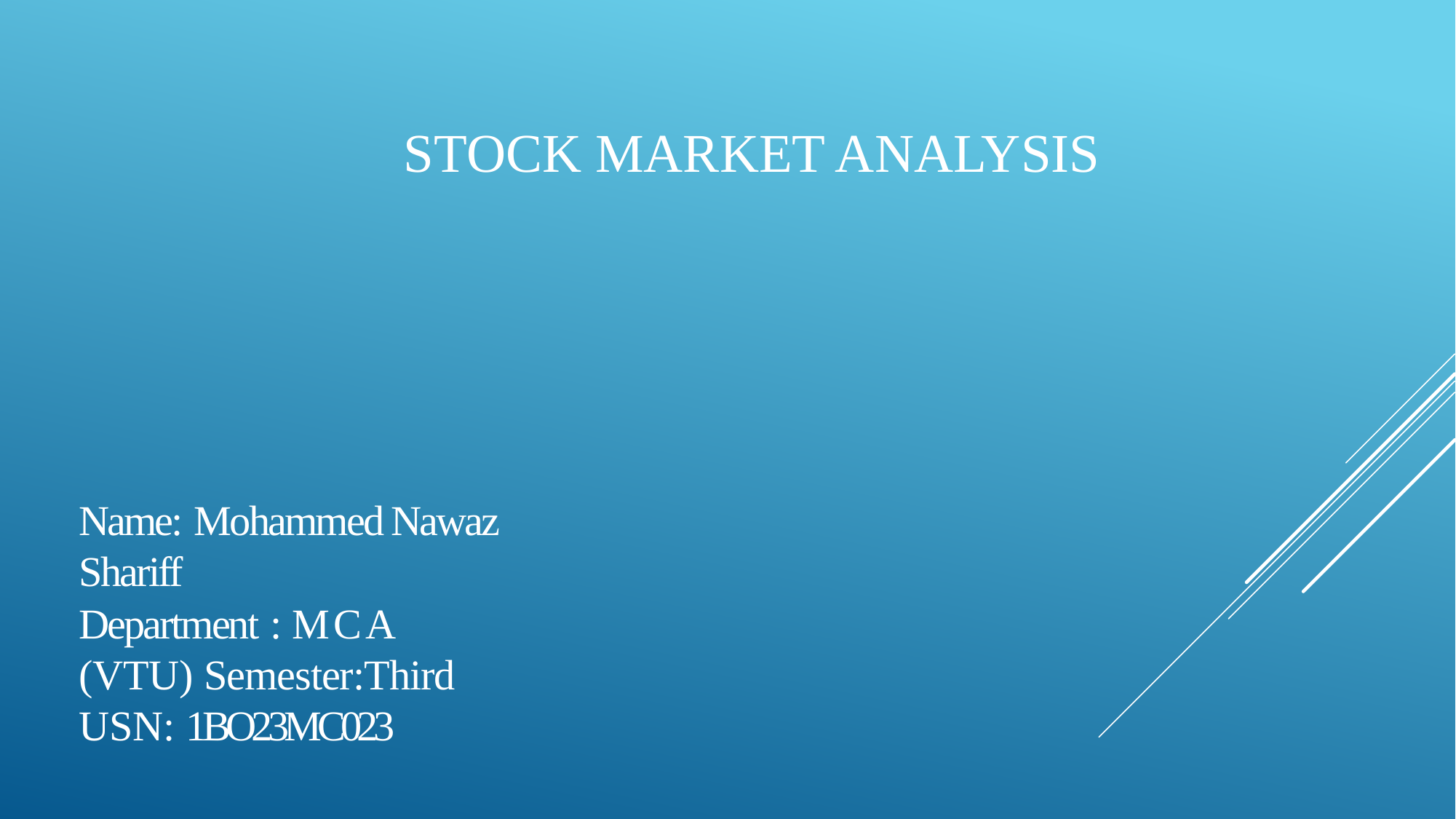

# Stock market analysis
Name: Mohammed Nawaz Shariff
Department : MCA (VTU) Semester:Third
USN: 1BO23MC023